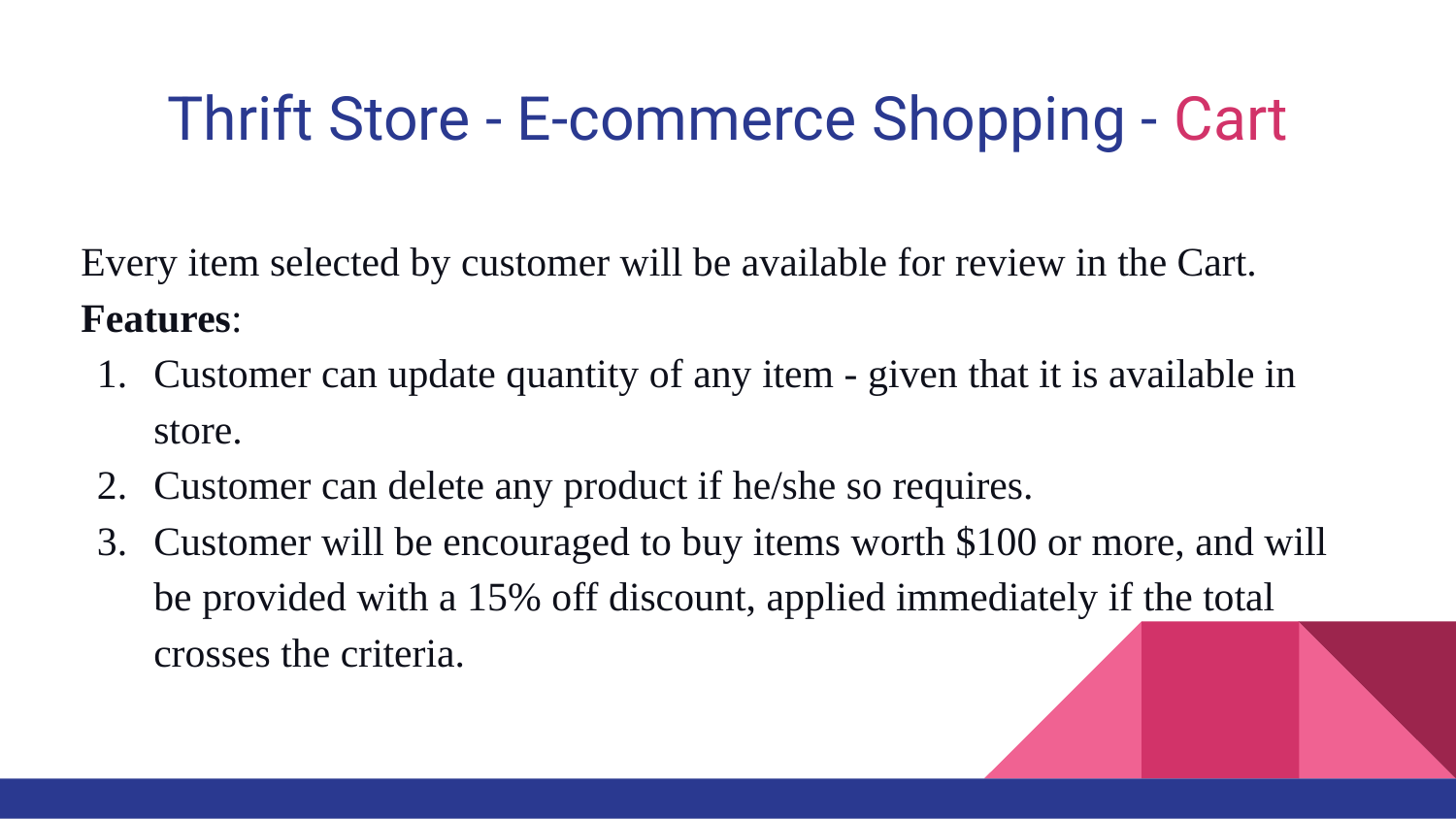

# Thrift Store - E-commerce Shopping - Cart
Every item selected by customer will be available for review in the Cart.
Features:
Customer can update quantity of any item - given that it is available in store.
Customer can delete any product if he/she so requires.
Customer will be encouraged to buy items worth $100 or more, and will be provided with a 15% off discount, applied immediately if the total crosses the criteria.